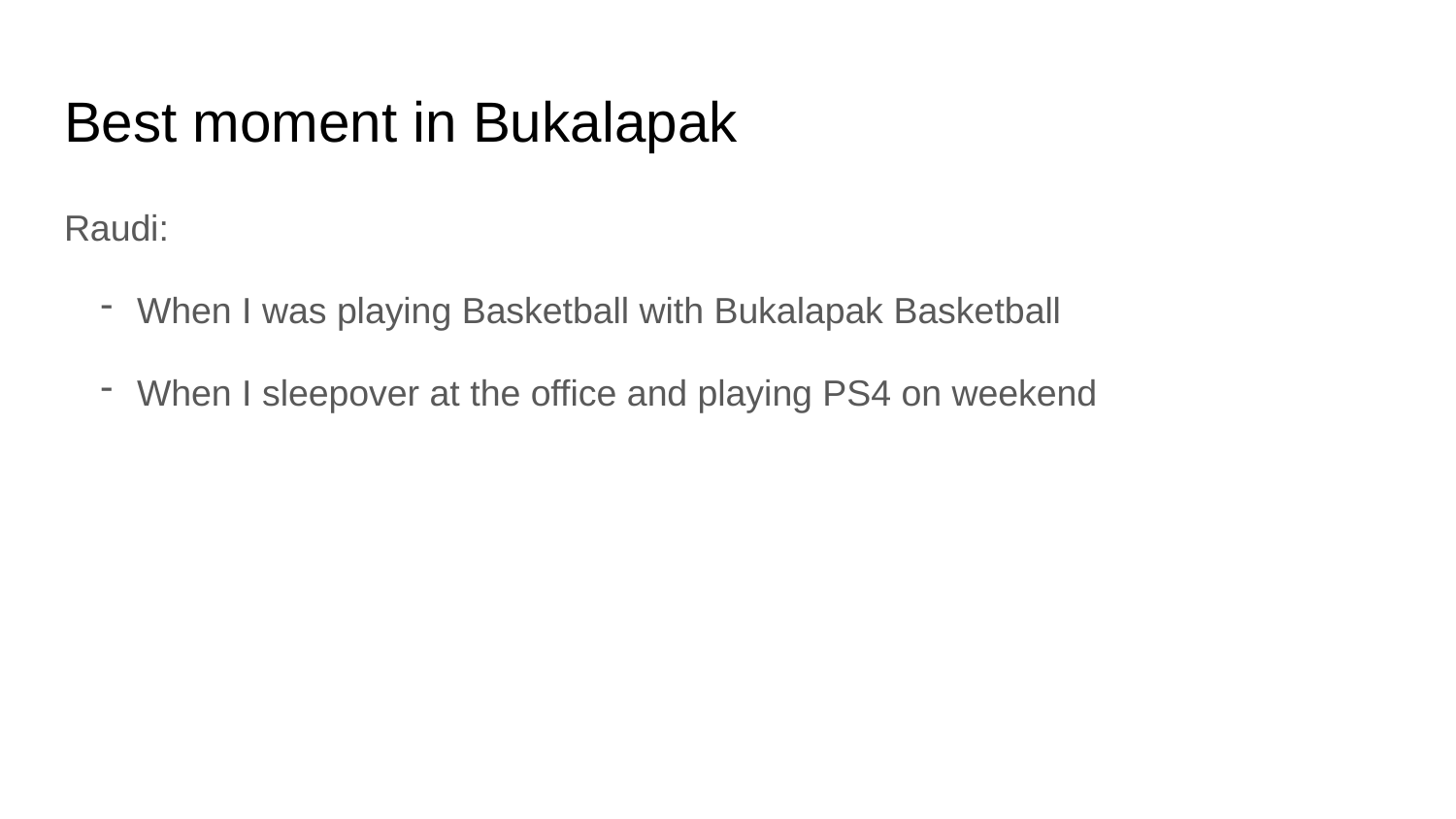

# Best moment in Bukalapak
Raudi:
When I was playing Basketball with Bukalapak Basketball
When I sleepover at the office and playing PS4 on weekend